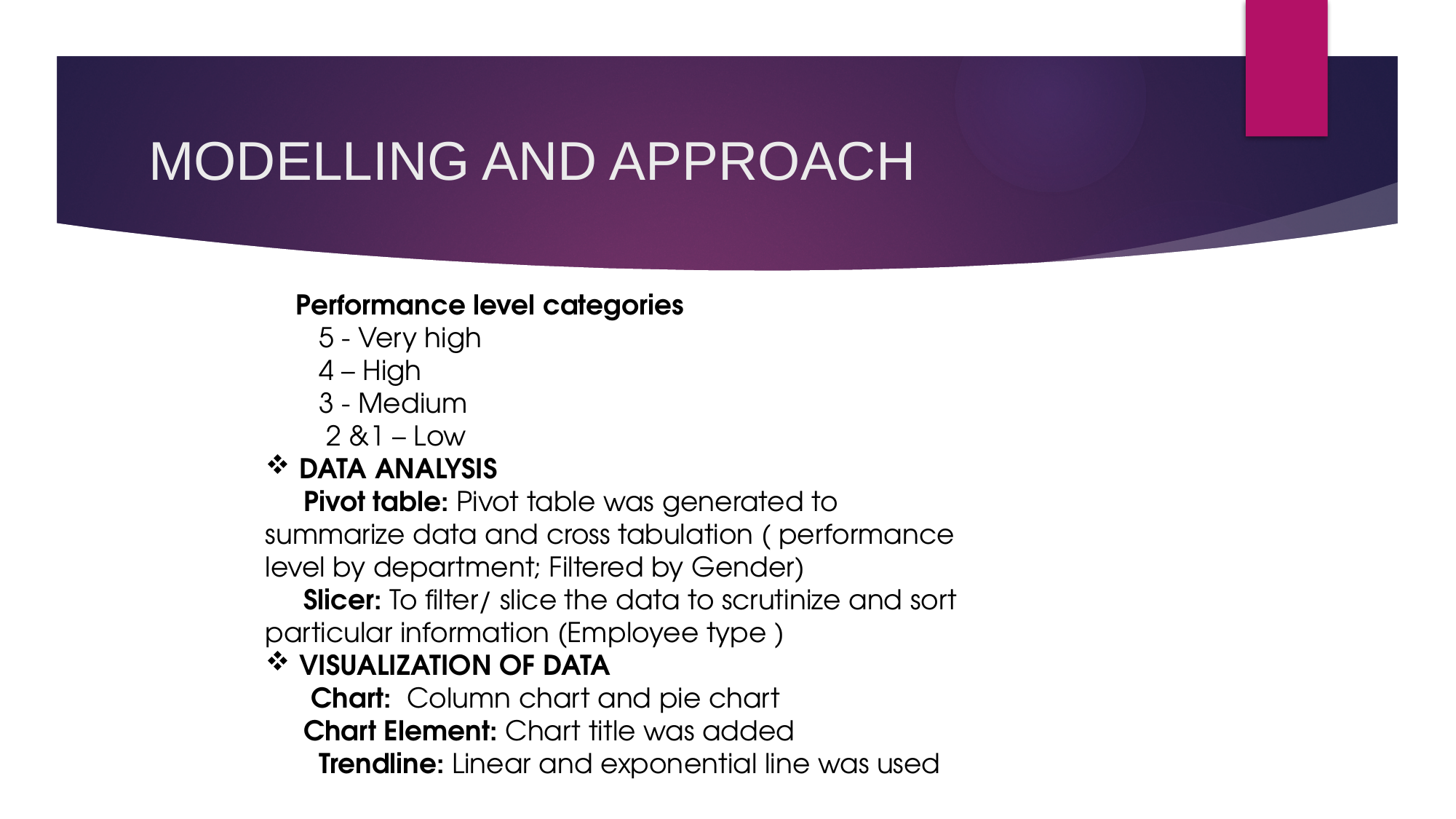

# MODELLING AND APPROACH
    Performance level categories
       5 - Very high
       4 – High
       3 - Medium
        2 &1 – Low
DATA ANALYSIS
     Pivot table: Pivot table was generated to summarize data and cross tabulation ( performance level by department; Filtered by Gender)
     Slicer: To filter/ slice the data to scrutinize and sort particular information (Employee type )
VISUALIZATION OF DATA
      Chart:  Column chart and pie chart
     Chart Element: Chart title was added
       Trendline: Linear and exponential line was used